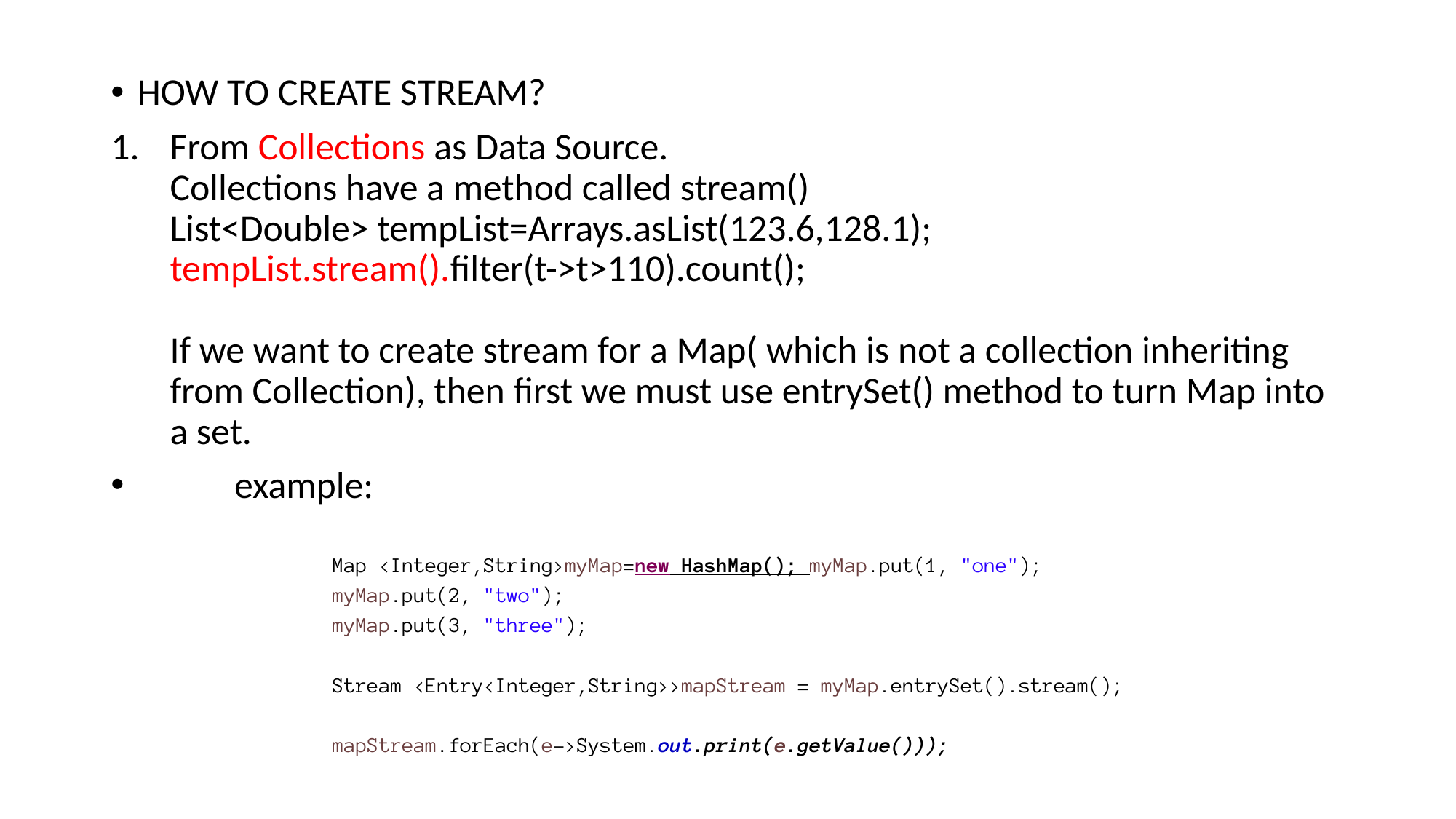

HOW TO CREATE STREAM?
From Collections as Data Source.
Collections have a method called stream()
List<Double> tempList=Arrays.asList(123.6,128.1);
tempList.stream().filter(t->t>110).count();
If we want to create stream for a Map( which is not a collection inheriting from Collection), then first we must use entrySet() method to turn Map into   a set.
	example:
 Map <Integer,String>myMap=new HashMap(); myMap.put(1, "one");
 myMap.put(2, "two");
 myMap.put(3, "three");

 Stream <Entry<Integer,String>>mapStream = myMap.entrySet().stream();

 mapStream.forEach(e->System.out.print(e.getValue()));